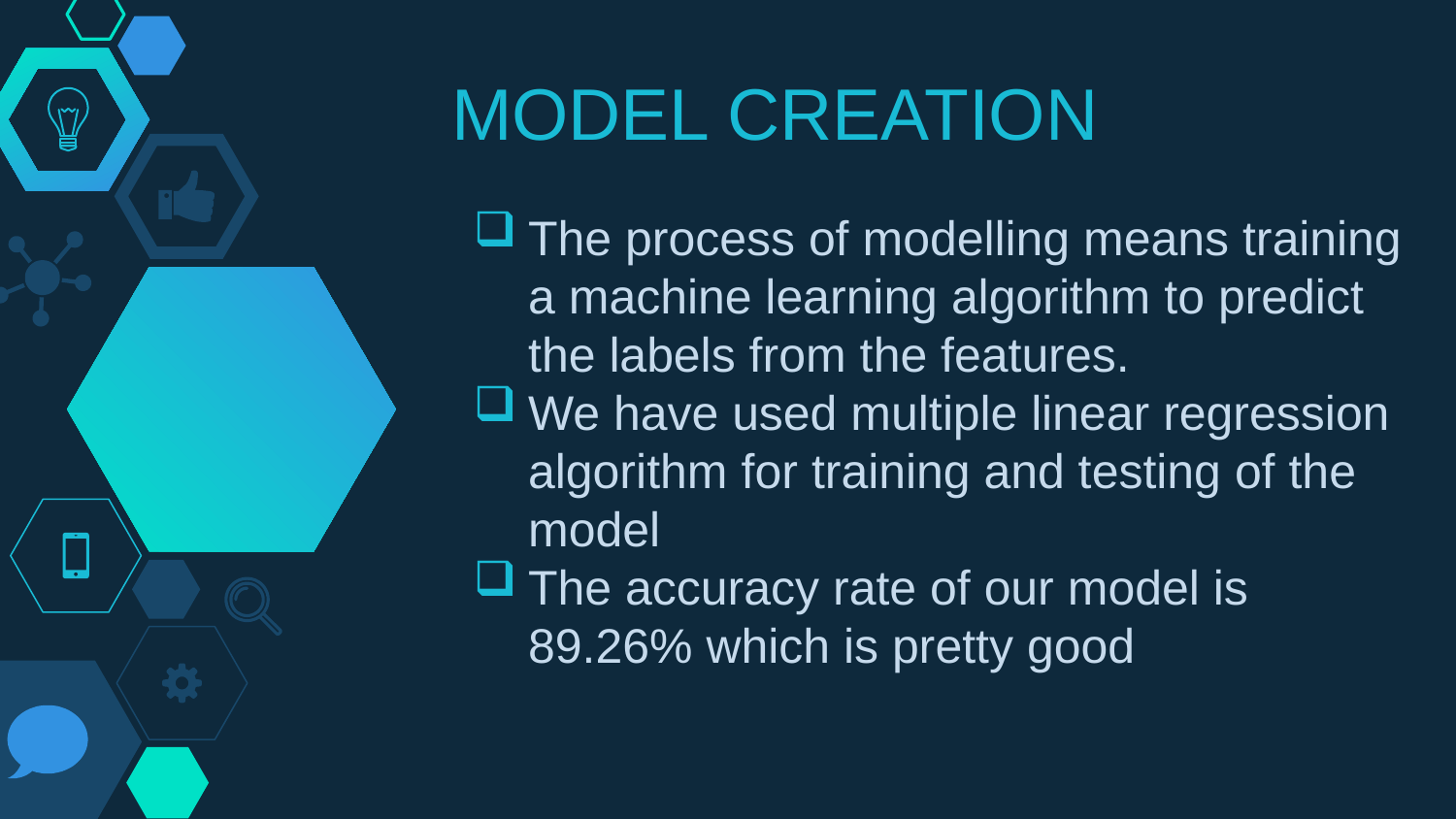

# MODEL CREATION
The process of modelling means training a machine learning algorithm to predict the labels from the features.
We have used multiple linear regression algorithm for training and testing of the model
The accuracy rate of our model is 89.26% which is pretty good